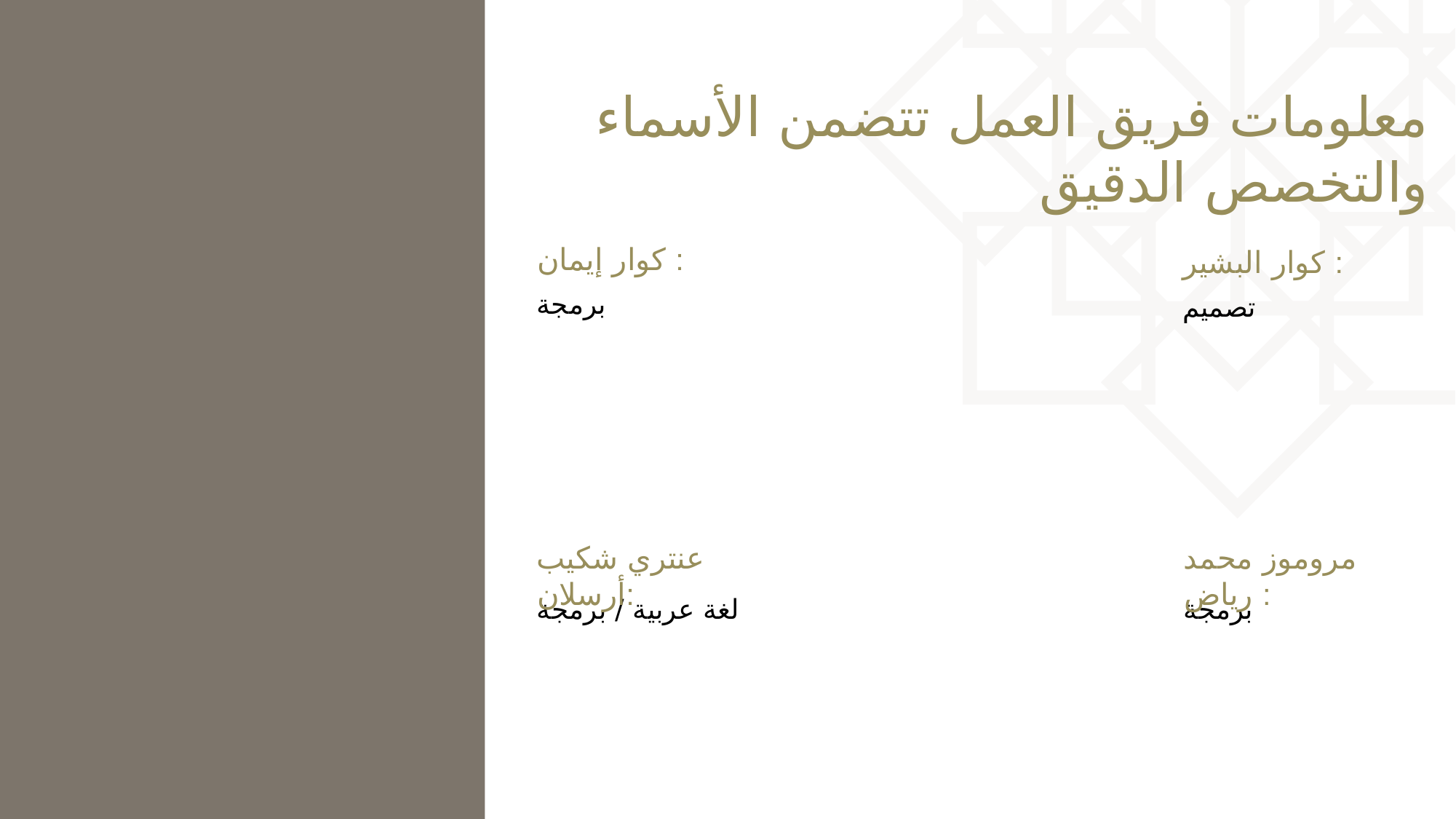

معلومات فريق العمل تتضمن الأسماء والتخصص الدقيق
كوار إيمان :
برمجة
كوار البشير :
تصميم
عنتري شكيب أرسلان:
لغة عربية / برمجة
مروموز محمد رياض :
برمجة